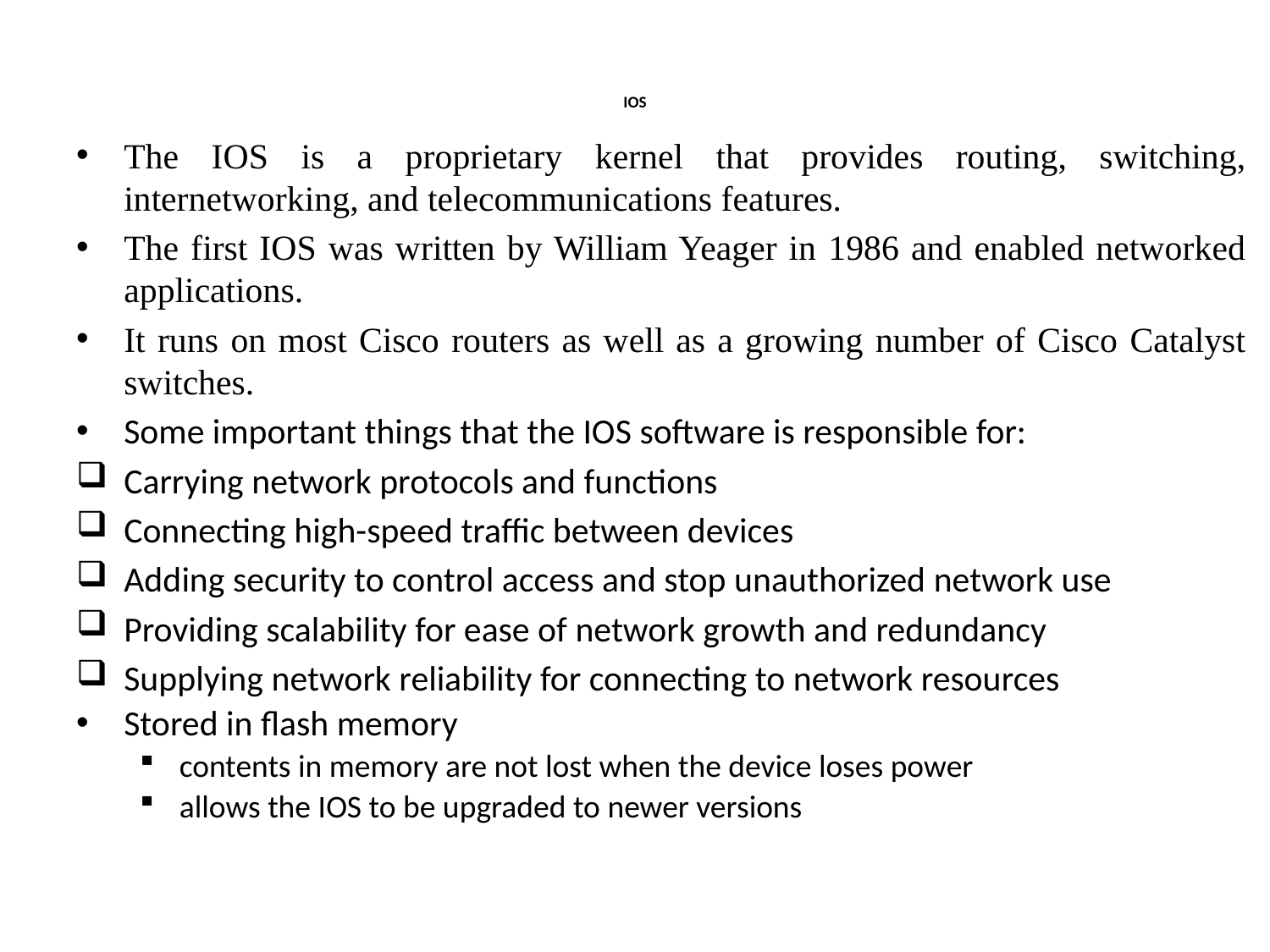

# IOS
The IOS is a proprietary kernel that provides routing, switching, internetworking, and telecommunications features.
The first IOS was written by William Yeager in 1986 and enabled networked applications.
It runs on most Cisco routers as well as a growing number of Cisco Catalyst switches.
Some important things that the IOS software is responsible for:
Carrying network protocols and functions
Connecting high-speed traffic between devices
Adding security to control access and stop unauthorized network use
Providing scalability for ease of network growth and redundancy
Supplying network reliability for connecting to network resources
Stored in flash memory
contents in memory are not lost when the device loses power
allows the IOS to be upgraded to newer versions